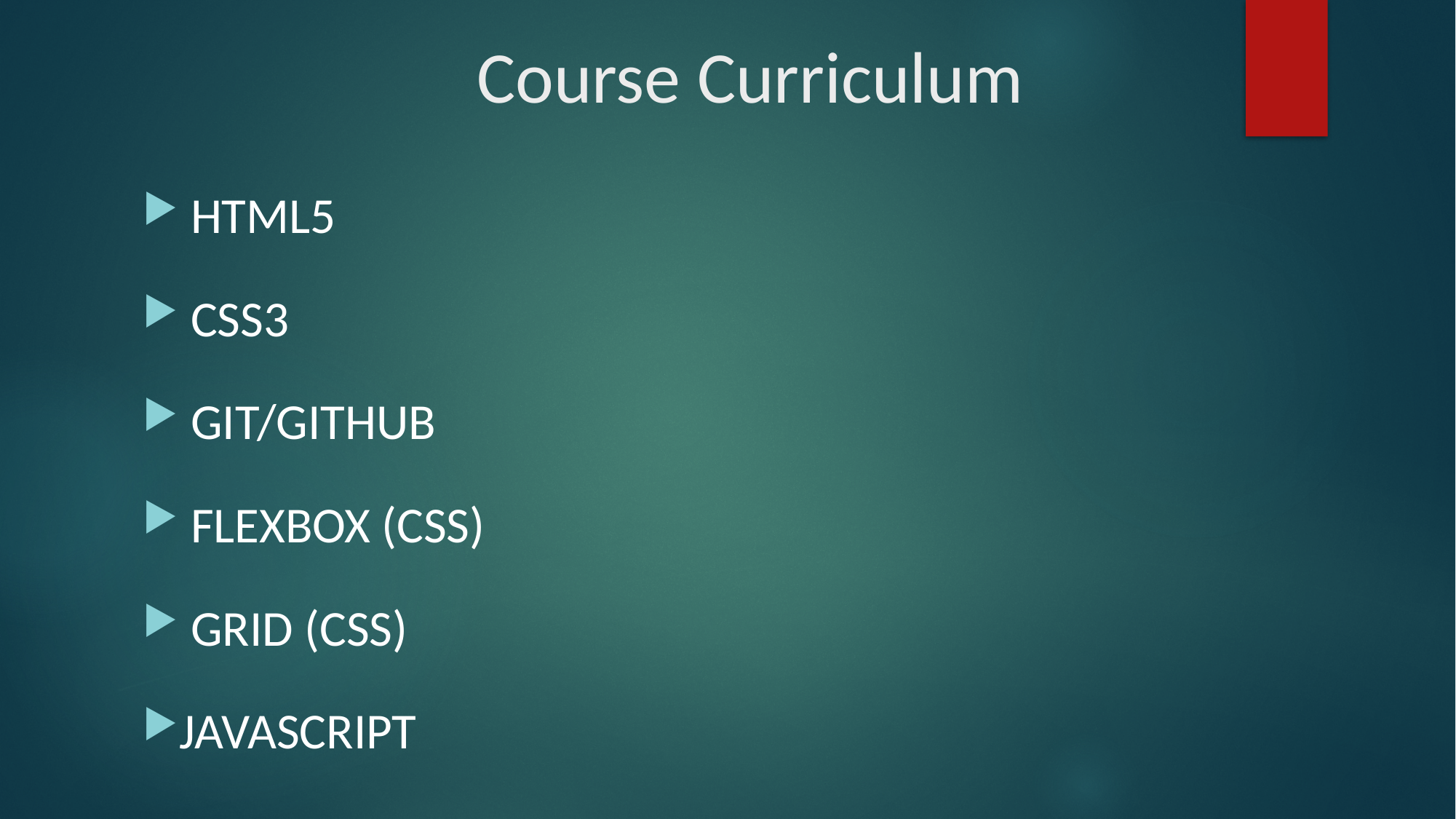

# Course Curriculum
 HTML5
 CSS3
 GIT/GITHUB
 FLEXBOX (CSS)
 GRID (CSS)
JAVASCRIPT